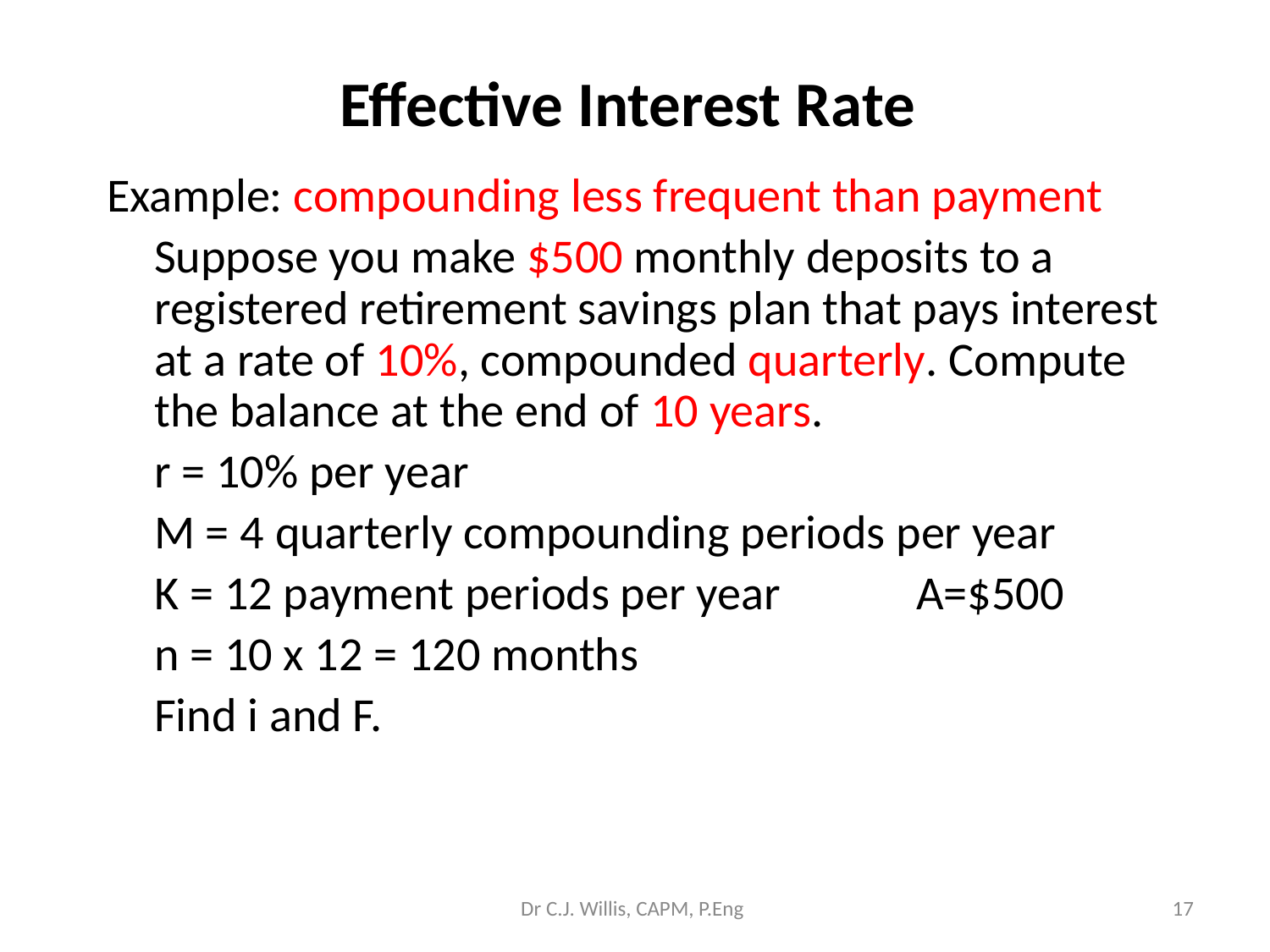

# Effective Interest Rate
Example: compounding less frequent than payment
	Suppose you make $500 monthly deposits to a registered retirement savings plan that pays interest at a rate of 10%, compounded quarterly. Compute the balance at the end of 10 years.
	r = 10% per year
	M = 4 quarterly compounding periods per year
	K = 12 payment periods per year		A=$500
	n = 10 x 12 = 120 months
	Find i and F.
Dr C.J. Willis, CAPM, P.Eng
17